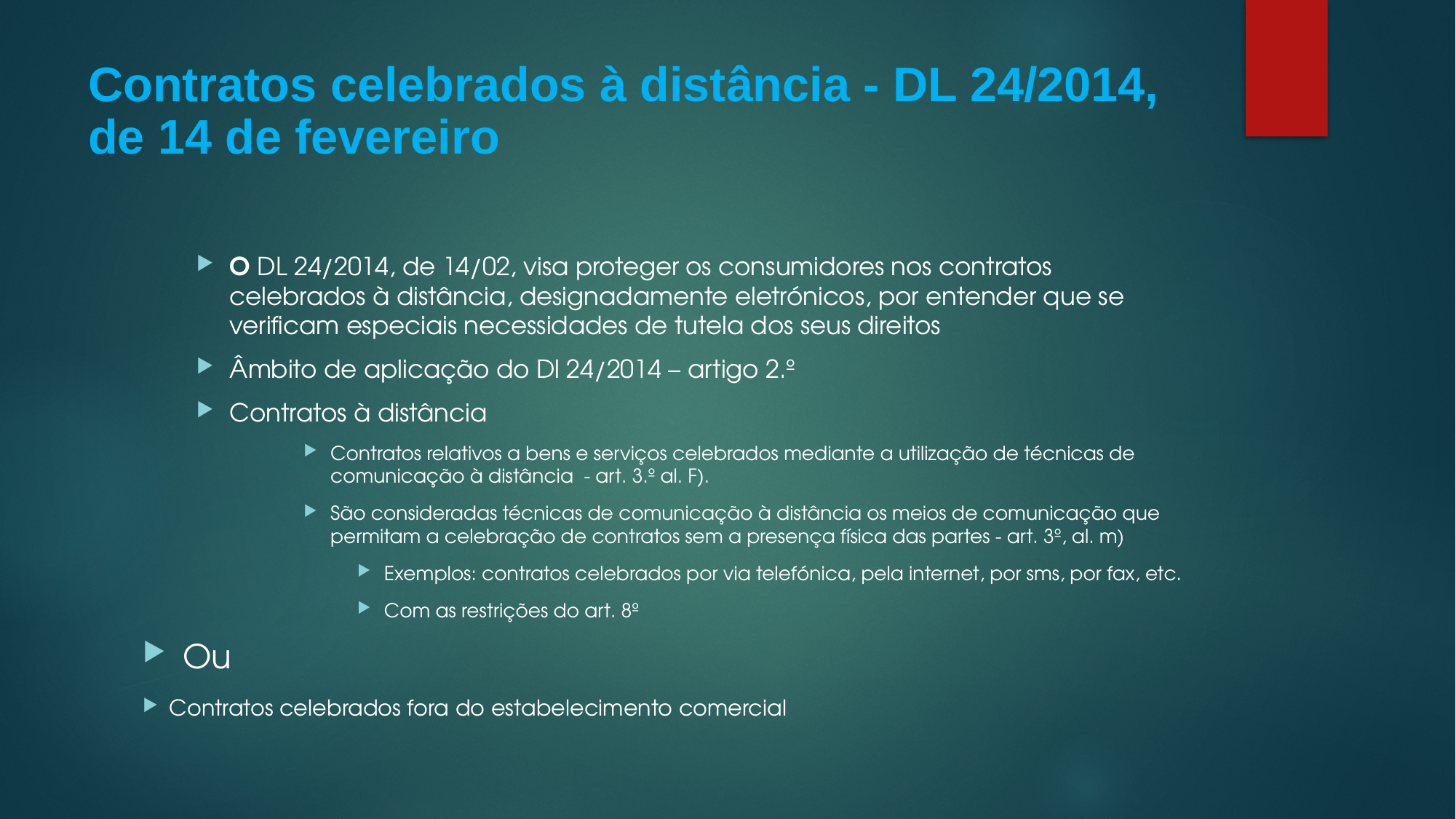

# Contratos celebrados à distância - DL 24/2014, de 14 de fevereiro
O DL 24/2014, de 14/02, visa proteger os consumidores nos contratos celebrados à distância, designadamente eletrónicos, por entender que se verificam especiais necessidades de tutela dos seus direitos
Âmbito de aplicação do Dl 24/2014 – artigo 2.º
Contratos à distância
Contratos relativos a bens e serviços celebrados mediante a utilização de técnicas de comunicação à distância  - art. 3.º al. F).
São consideradas técnicas de comunicação à distância os meios de comunicação que permitam a celebração de contratos sem a presença física das partes - art. 3º, al. m)
Exemplos: contratos celebrados por via telefónica, pela internet, por sms, por fax, etc.
Com as restrições do art. 8º
Ou
Contratos celebrados fora do estabelecimento comercial